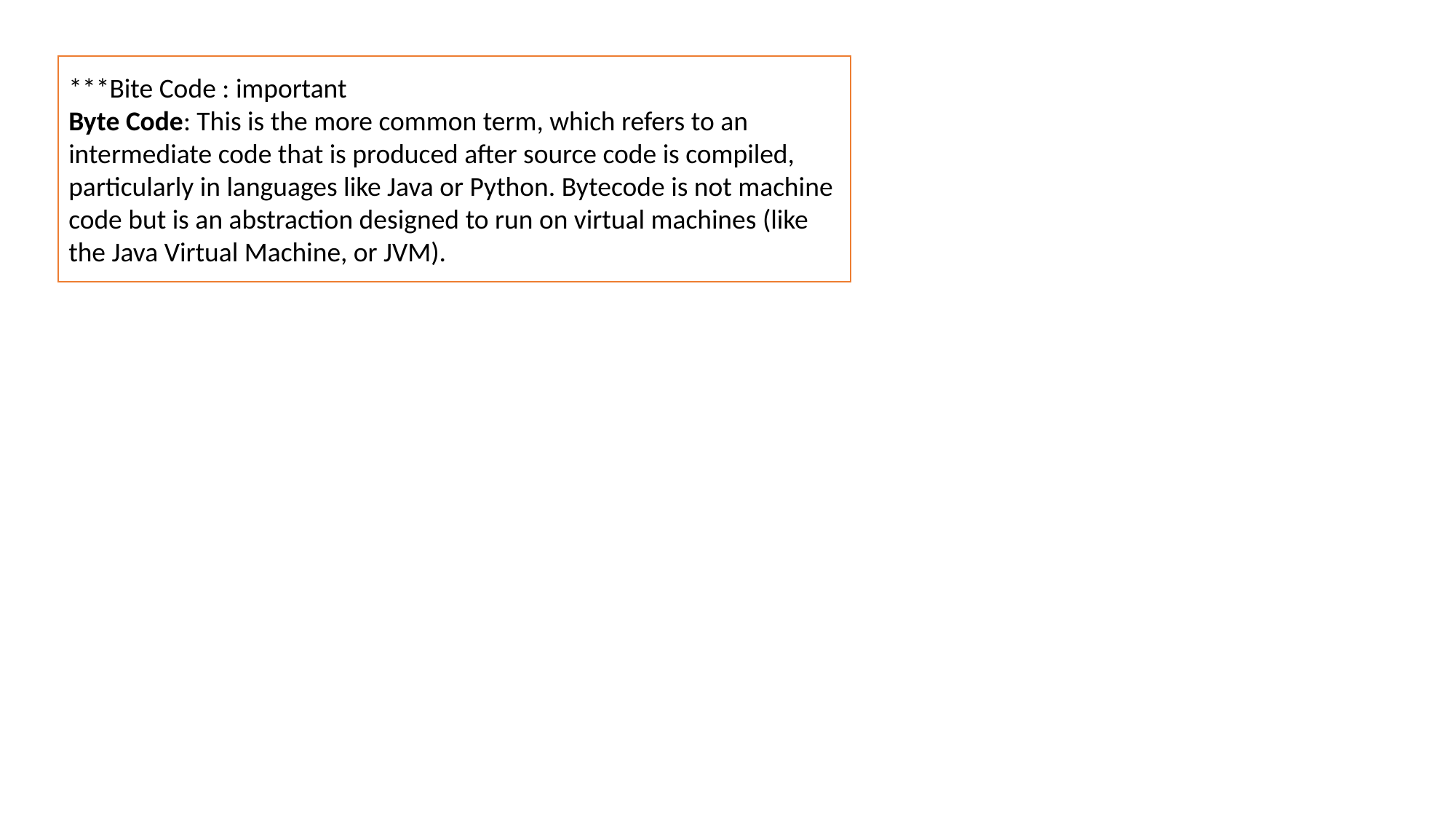

***Bite Code : important
Byte Code: This is the more common term, which refers to an intermediate code that is produced after source code is compiled, particularly in languages like Java or Python. Bytecode is not machine code but is an abstraction designed to run on virtual machines (like the Java Virtual Machine, or JVM).